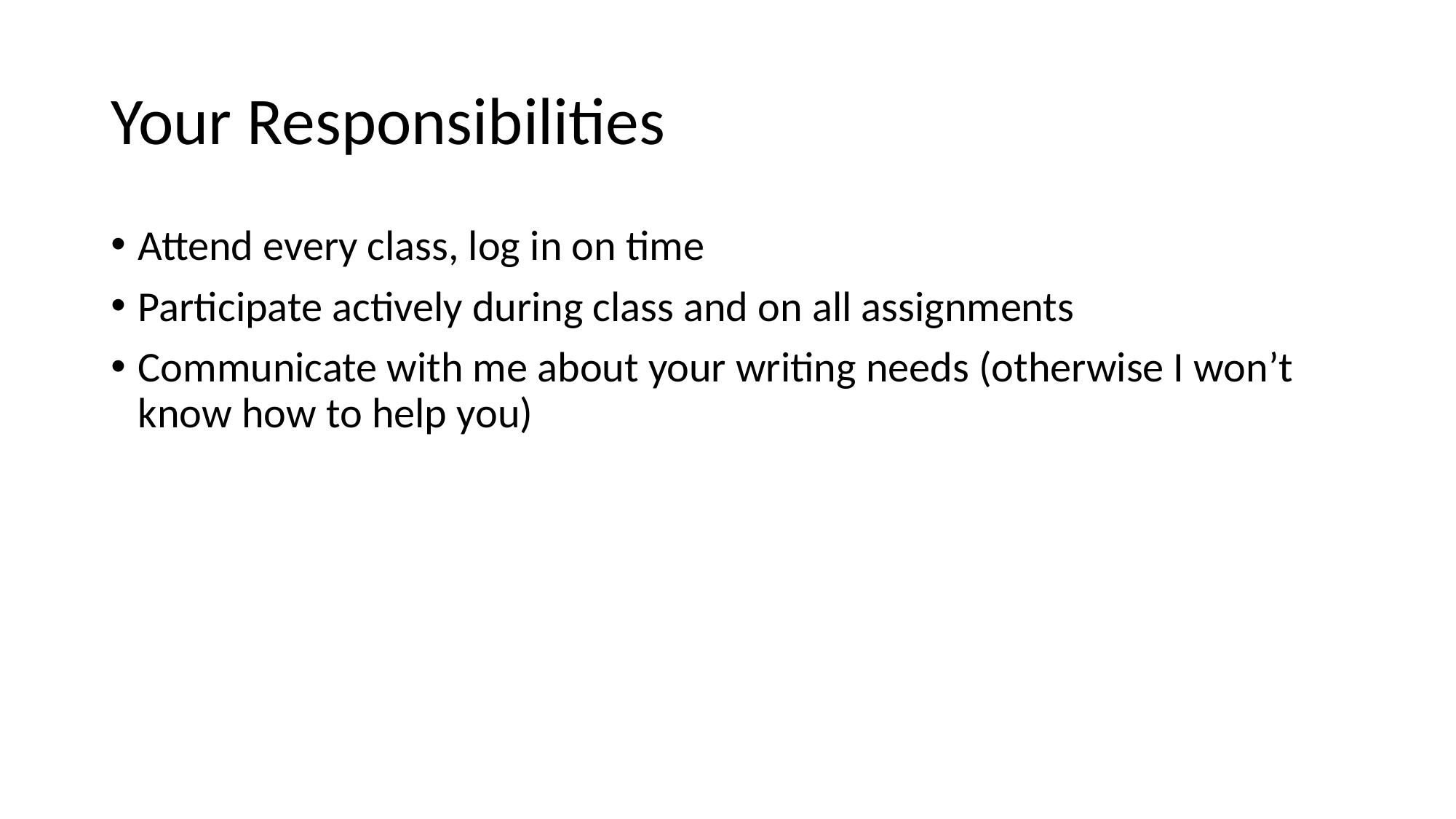

# Your Responsibilities
Attend every class, log in on time
Participate actively during class and on all assignments
Communicate with me about your writing needs (otherwise I won’t know how to help you)